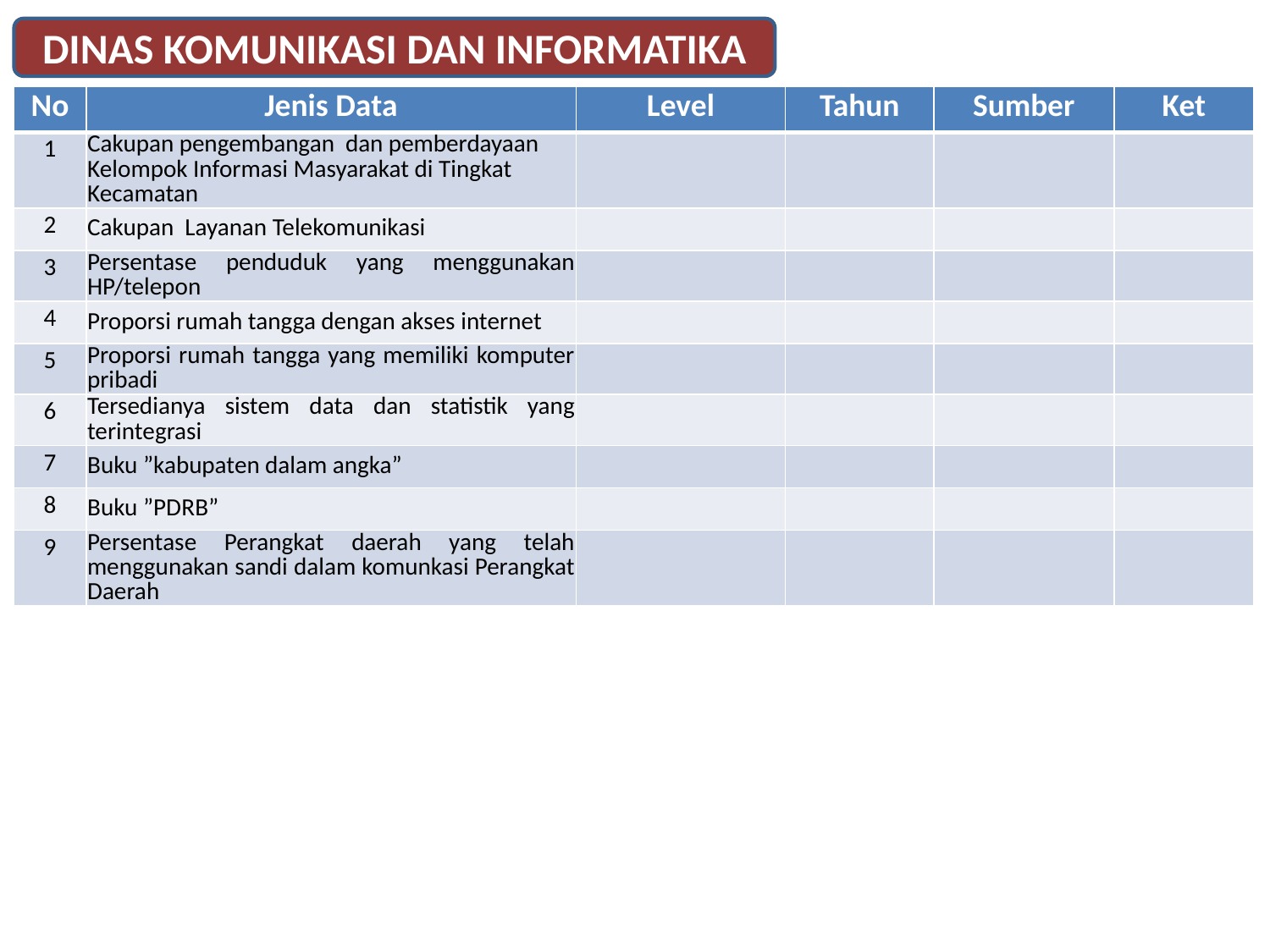

DINAS KOMUNIKASI DAN INFORMATIKA
| No | Jenis Data | Level | Tahun | Sumber | Ket |
| --- | --- | --- | --- | --- | --- |
| 1 | Cakupan pengembangan dan pemberdayaan Kelompok Informasi Masyarakat di Tingkat Kecamatan |  |  |  |  |
| 2 | Cakupan Layanan Telekomunikasi |  |  |  |  |
| 3 | Persentase penduduk yang menggunakan HP/telepon |  |  |  |  |
| 4 | Proporsi rumah tangga dengan akses internet |  |  |  |  |
| 5 | Proporsi rumah tangga yang memiliki komputer pribadi |  |  |  |  |
| 6 | Tersedianya sistem data dan statistik yang terintegrasi |  |  |  |  |
| 7 | Buku ”kabupaten dalam angka” |  |  |  |  |
| 8 | Buku ”PDRB” |  |  |  |  |
| 9 | Persentase Perangkat daerah yang telah menggunakan sandi dalam komunkasi Perangkat Daerah |  |  |  |  |